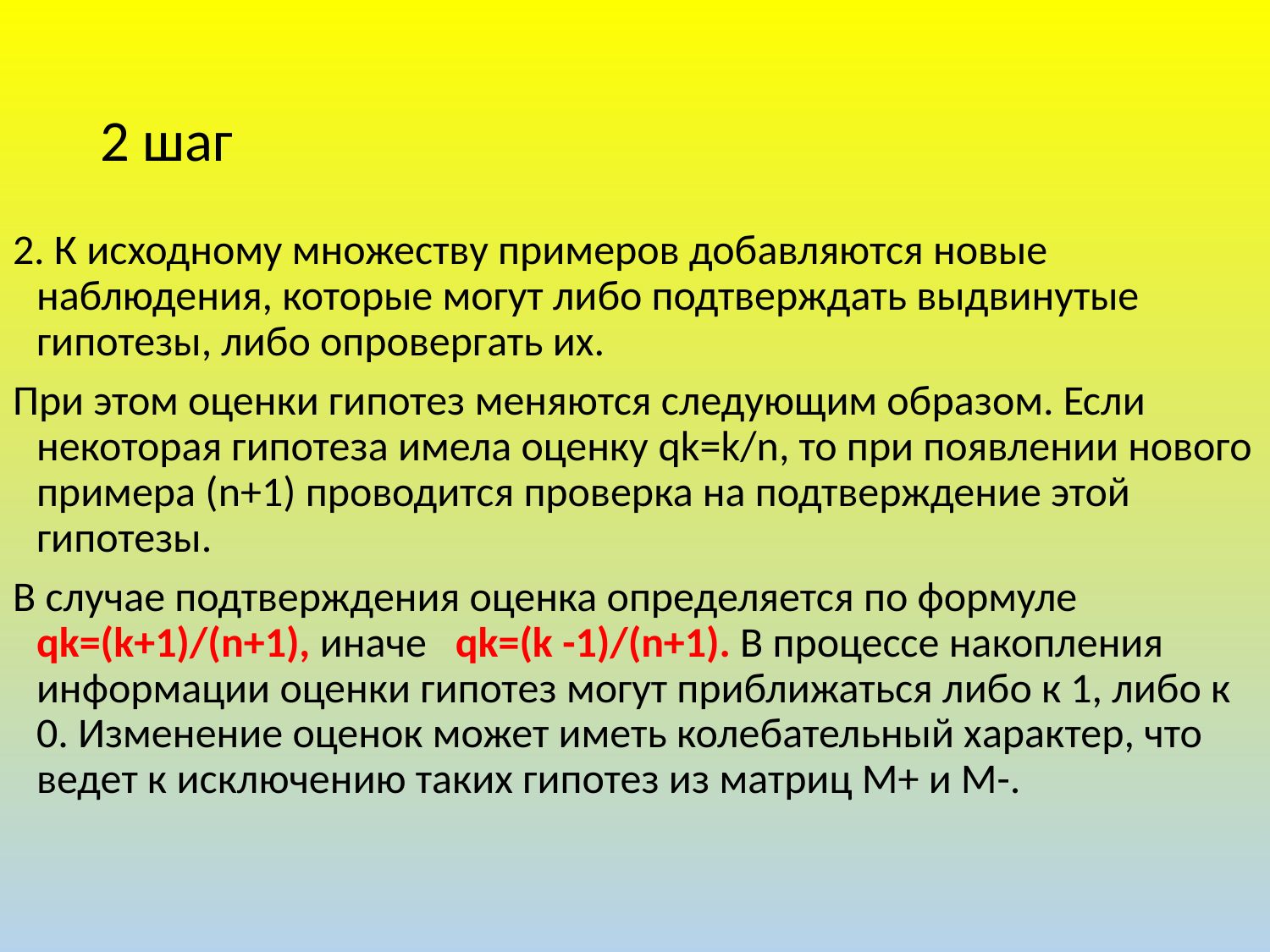

# 2 шаг
2. К исходному множеству примеров добавляются новые наблюдения, которые могут либо подтверждать выдвинутые гипотезы, либо опровергать их.
При этом оценки гипотез меняются следующим образом. Если некоторая гипотеза имела оценку qk=k/n, то при появлении нового примера (n+1) проводится проверка на подтверждение этой гипотезы.
В случае подтверждения оценка определяется по формуле qk=(k+1)/(n+1), иначе   qk=(k -1)/(n+1). В процессе накопления информации оценки гипотез могут приближаться либо к 1, либо к 0. Изменение оценок может иметь колебательный характер, что ведет к исключению таких гипотез из матриц М+ и М-.